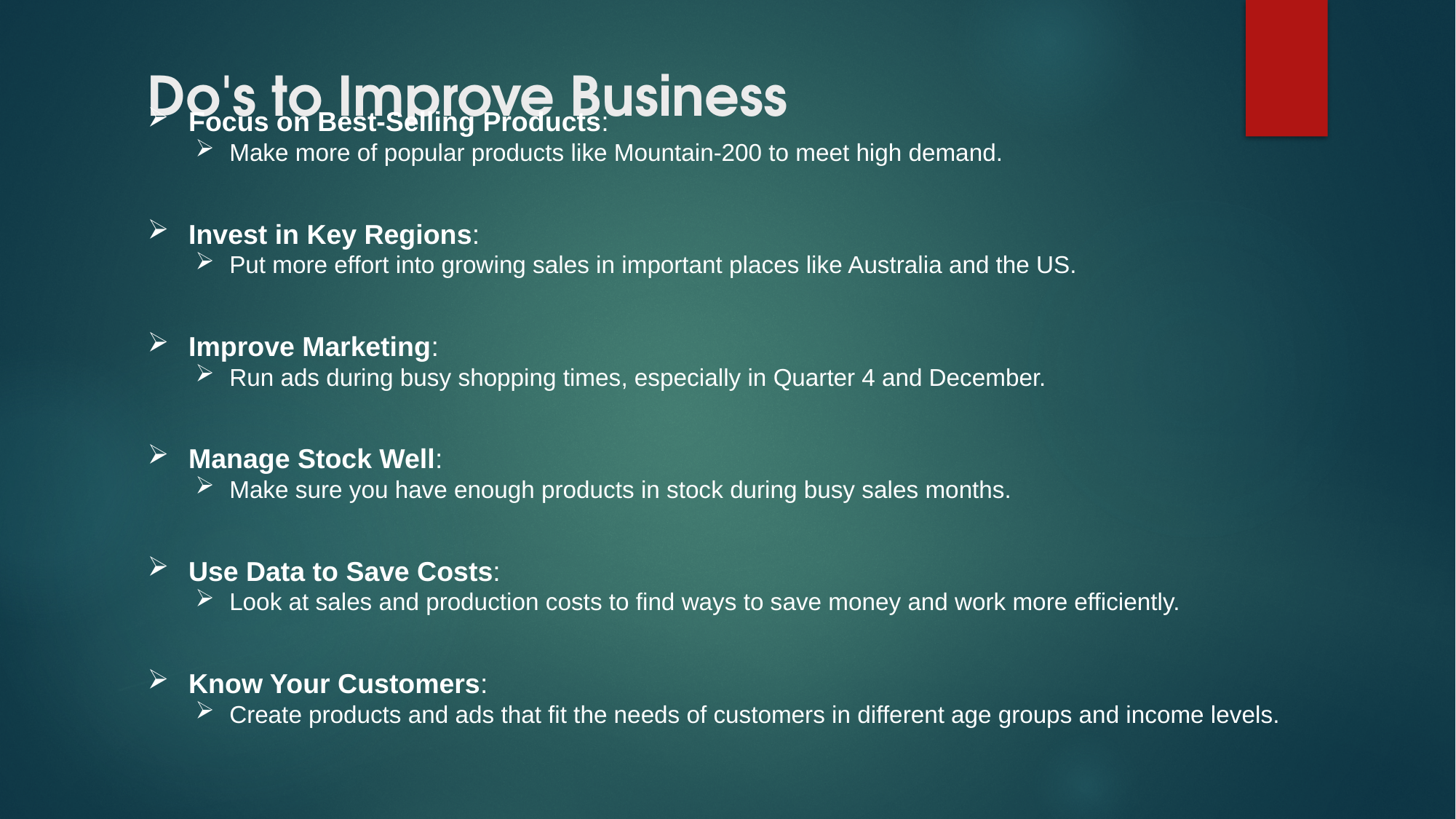

# Do's to Improve Business
Focus on Best-Selling Products:
Make more of popular products like Mountain-200 to meet high demand.

Invest in Key Regions:
Put more effort into growing sales in important places like Australia and the US.

Improve Marketing:
Run ads during busy shopping times, especially in Quarter 4 and December.

Manage Stock Well:
Make sure you have enough products in stock during busy sales months.

Use Data to Save Costs:
Look at sales and production costs to find ways to save money and work more efficiently.

Know Your Customers:
Create products and ads that fit the needs of customers in different age groups and income levels.